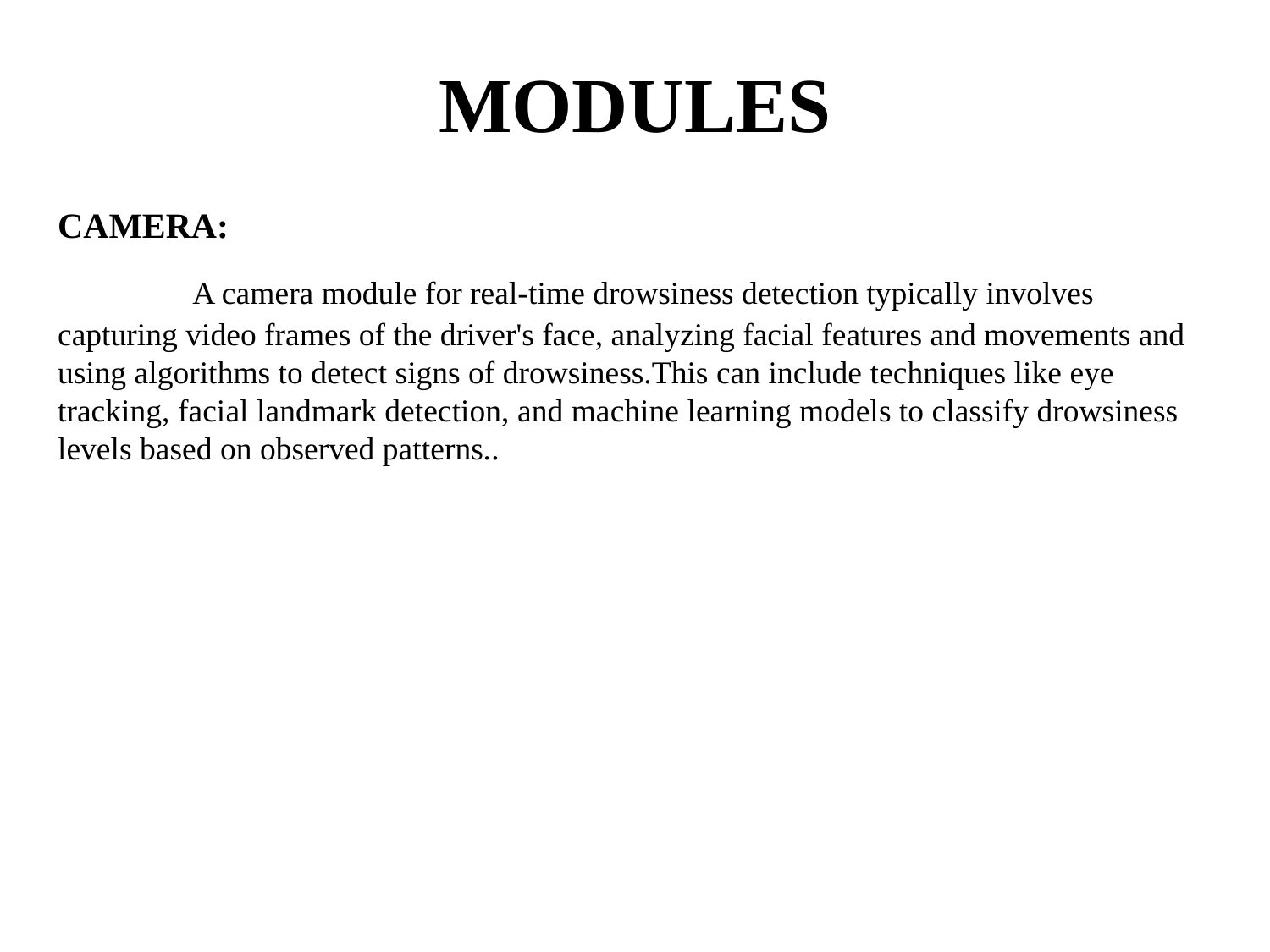

# MODULES
CAMERA:
	 A camera module for real-time drowsiness detection typically involves capturing video frames of the driver's face, analyzing facial features and movements and using algorithms to detect signs of drowsiness.This can include techniques like eye tracking, facial landmark detection, and machine learning models to classify drowsiness levels based on observed patterns..